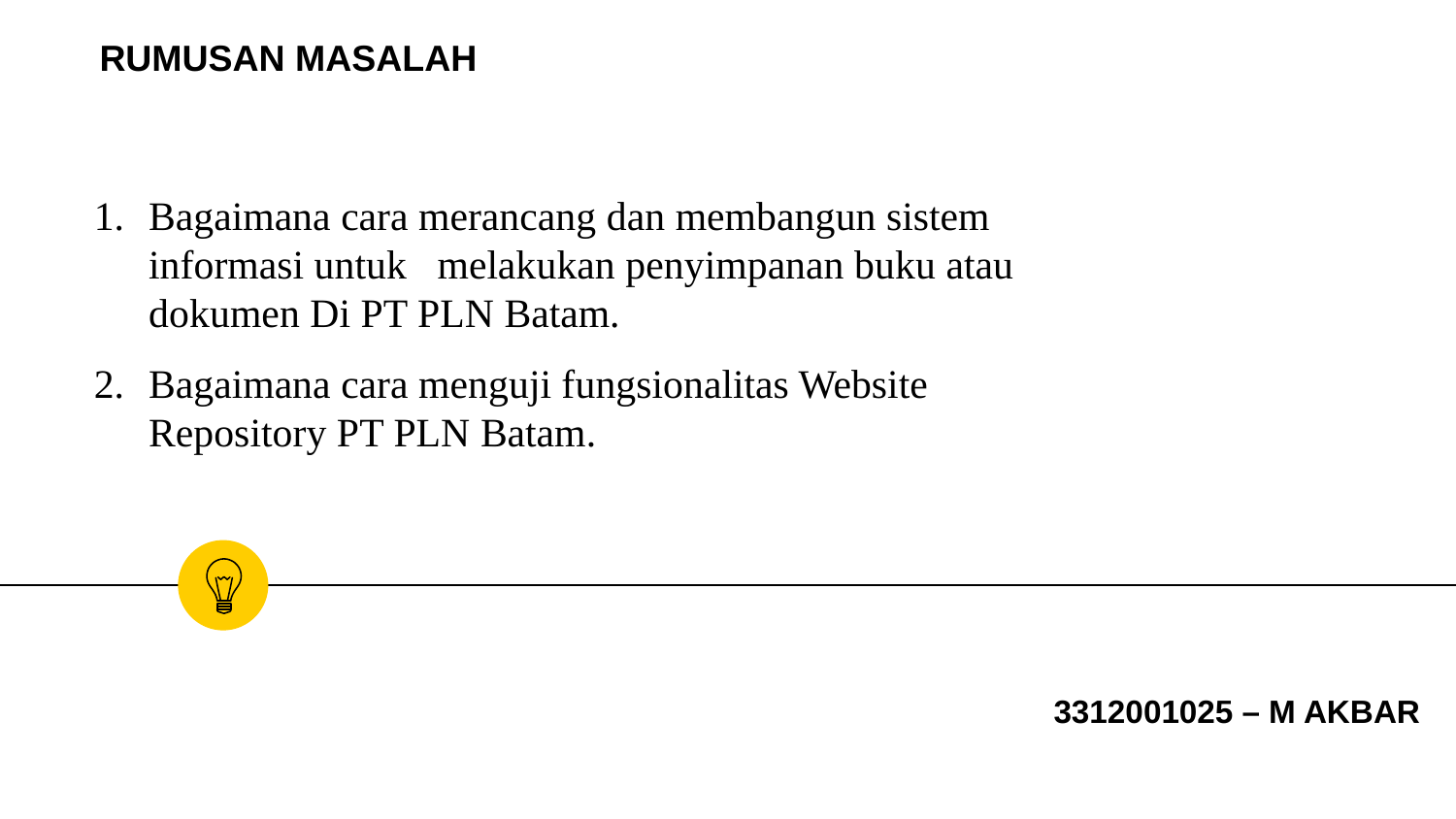

RUMUSAN MASALAH
Bagaimana cara merancang dan membangun sistem informasi untuk   melakukan penyimpanan buku atau dokumen Di PT PLN Batam.
Bagaimana cara menguji fungsionalitas Website Repository PT PLN Batam.

3312001025 – M AKBAR